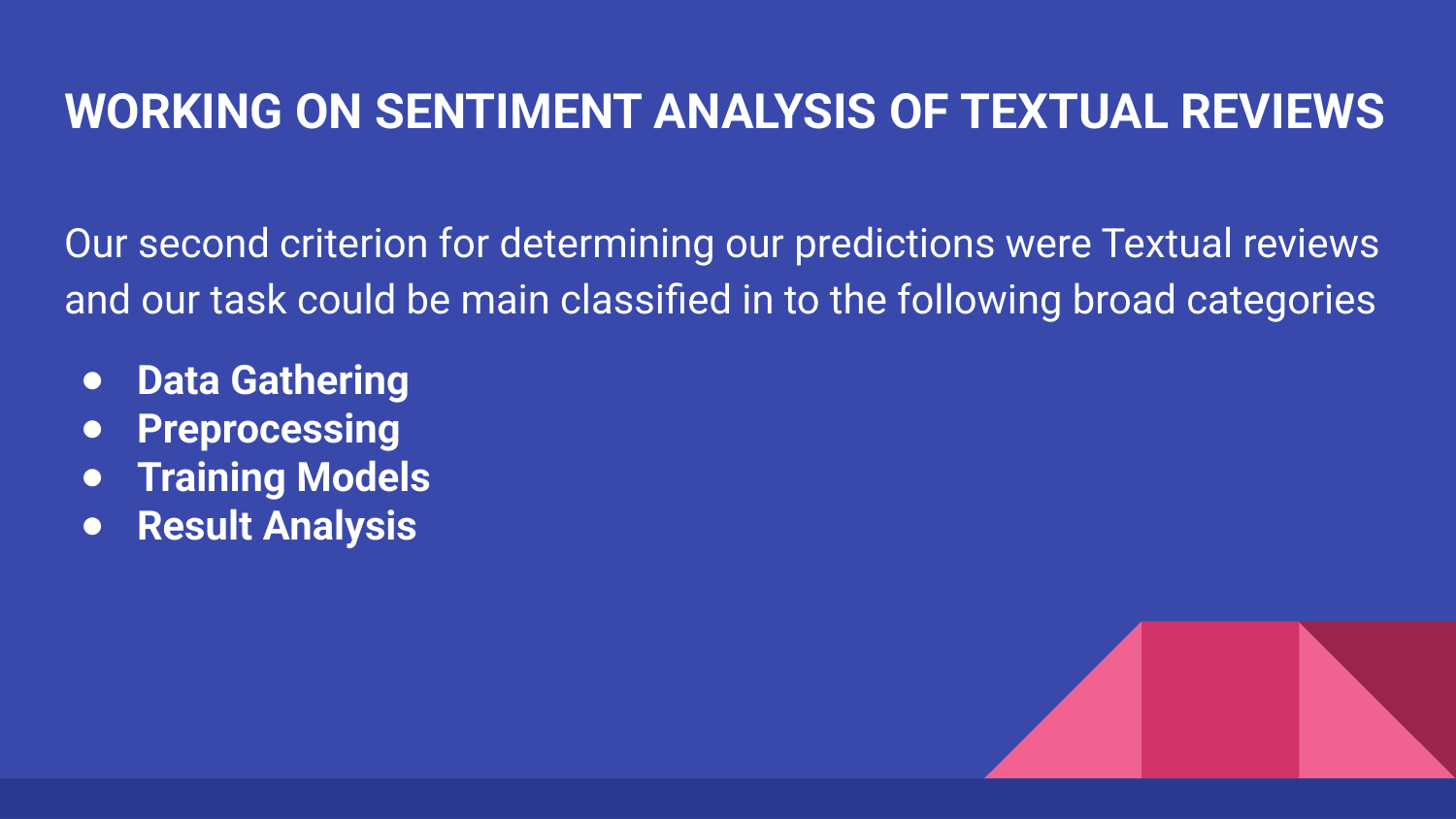

# WORKING ON SENTIMENT ANALYSIS OF TEXTUAL REVIEWS
Our second criterion for determining our predictions were Textual reviews and our task could be main classified in to the following broad categories
Data Gathering
Preprocessing
Training Models
Result Analysis